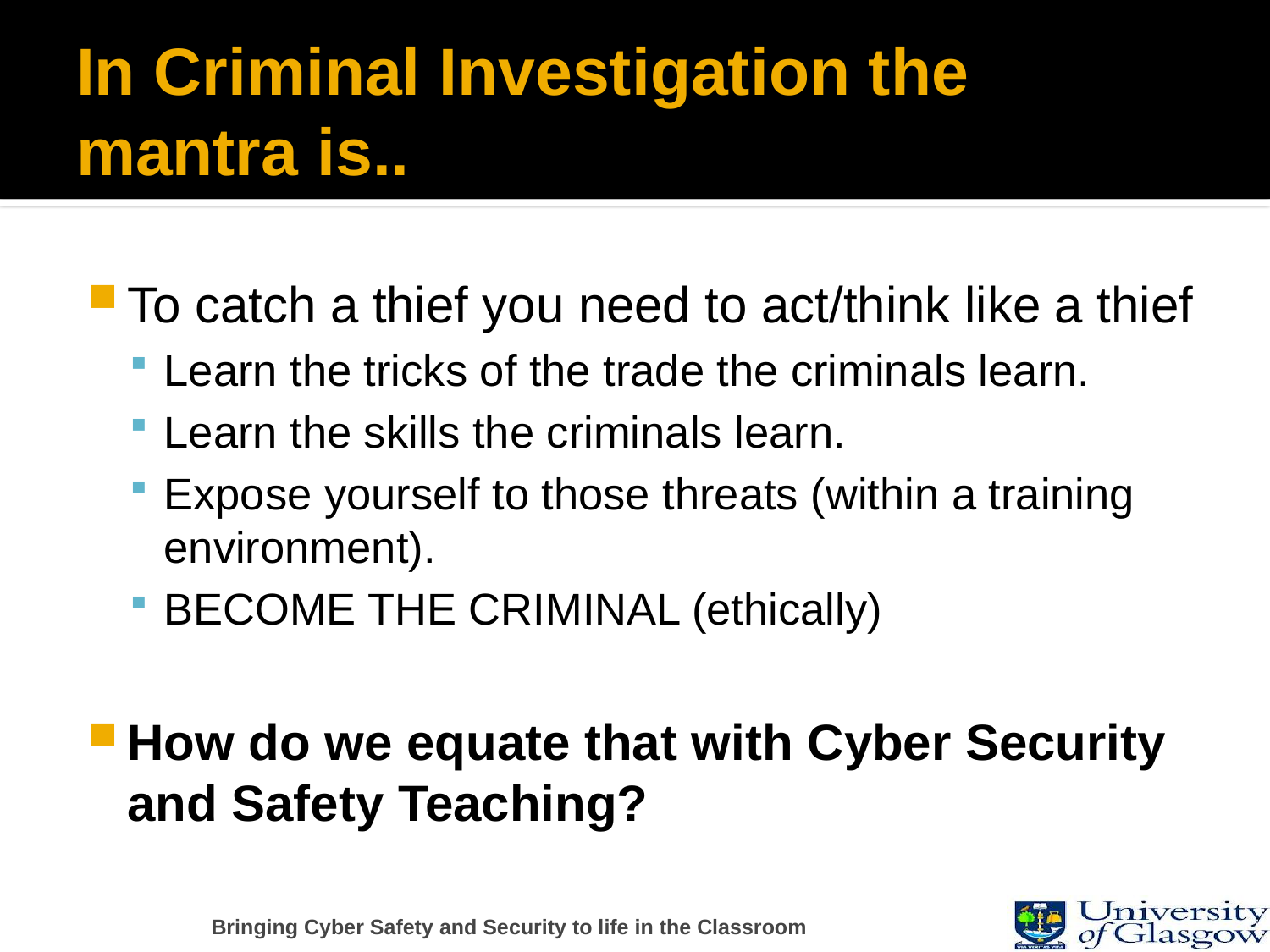

# In Criminal Investigation the mantra is..
To catch a thief you need to act/think like a thief
Learn the tricks of the trade the criminals learn.
Learn the skills the criminals learn.
Expose yourself to those threats (within a training environment).
BECOME THE CRIMINAL (ethically)

How do we equate that with Cyber Security and Safety Teaching?

Bringing Cyber Safety and Security to life in the Classroom